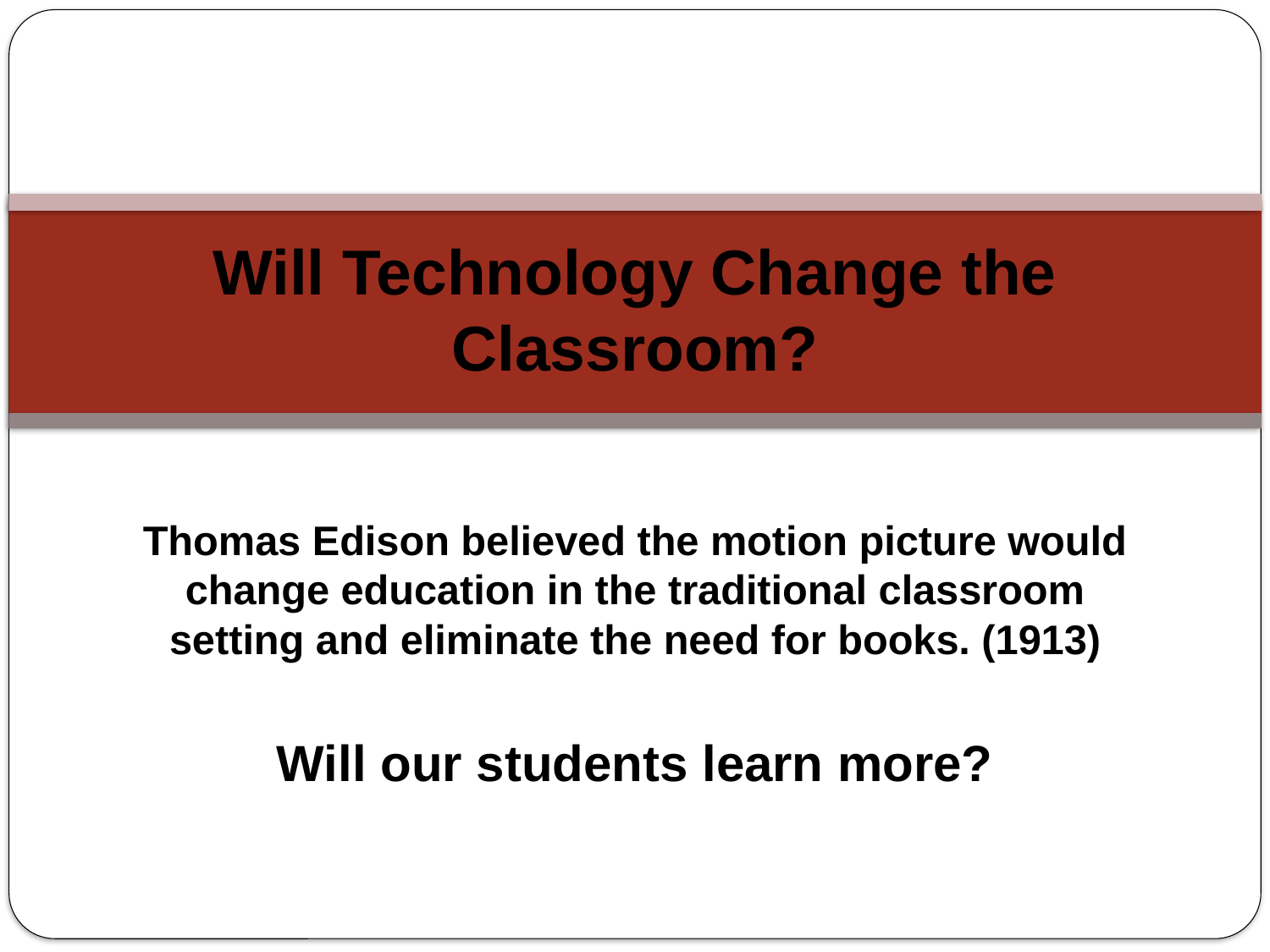

# Will Technology Change the Classroom?
Thomas Edison believed the motion picture would change education in the traditional classroom setting and eliminate the need for books. (1913)

Will our students learn more?